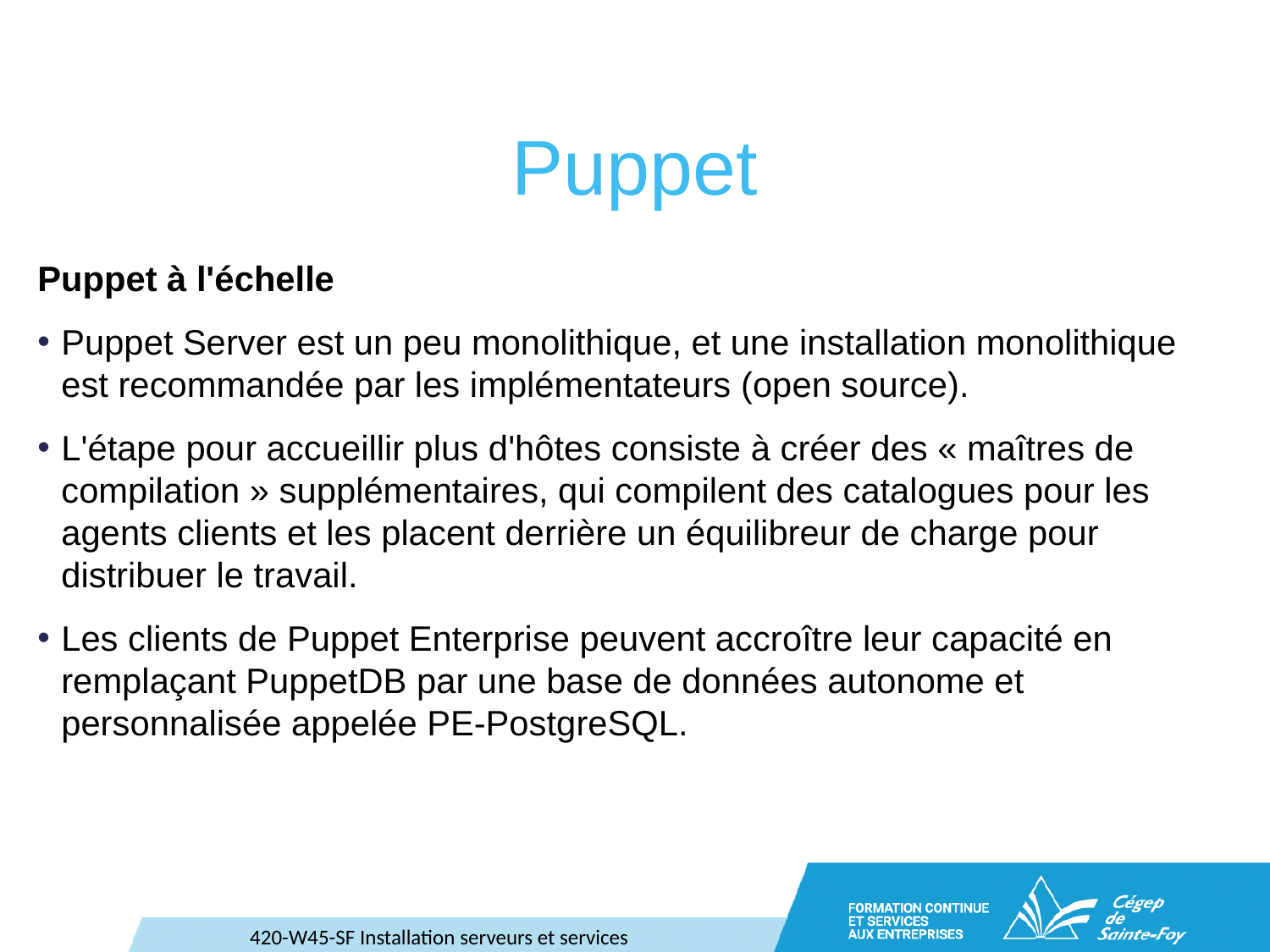

# Puppet
Puppet à l'échelle
Puppet Server est un peu monolithique, et une installation monolithique est recommandée par les implémentateurs (open source).
L'étape pour accueillir plus d'hôtes consiste à créer des « maîtres de compilation » supplémentaires, qui compilent des catalogues pour les agents clients et les placent derrière un équilibreur de charge pour distribuer le travail.
Les clients de Puppet Enterprise peuvent accroître leur capacité en remplaçant PuppetDB par une base de données autonome et personnalisée appelée PE-PostgreSQL.